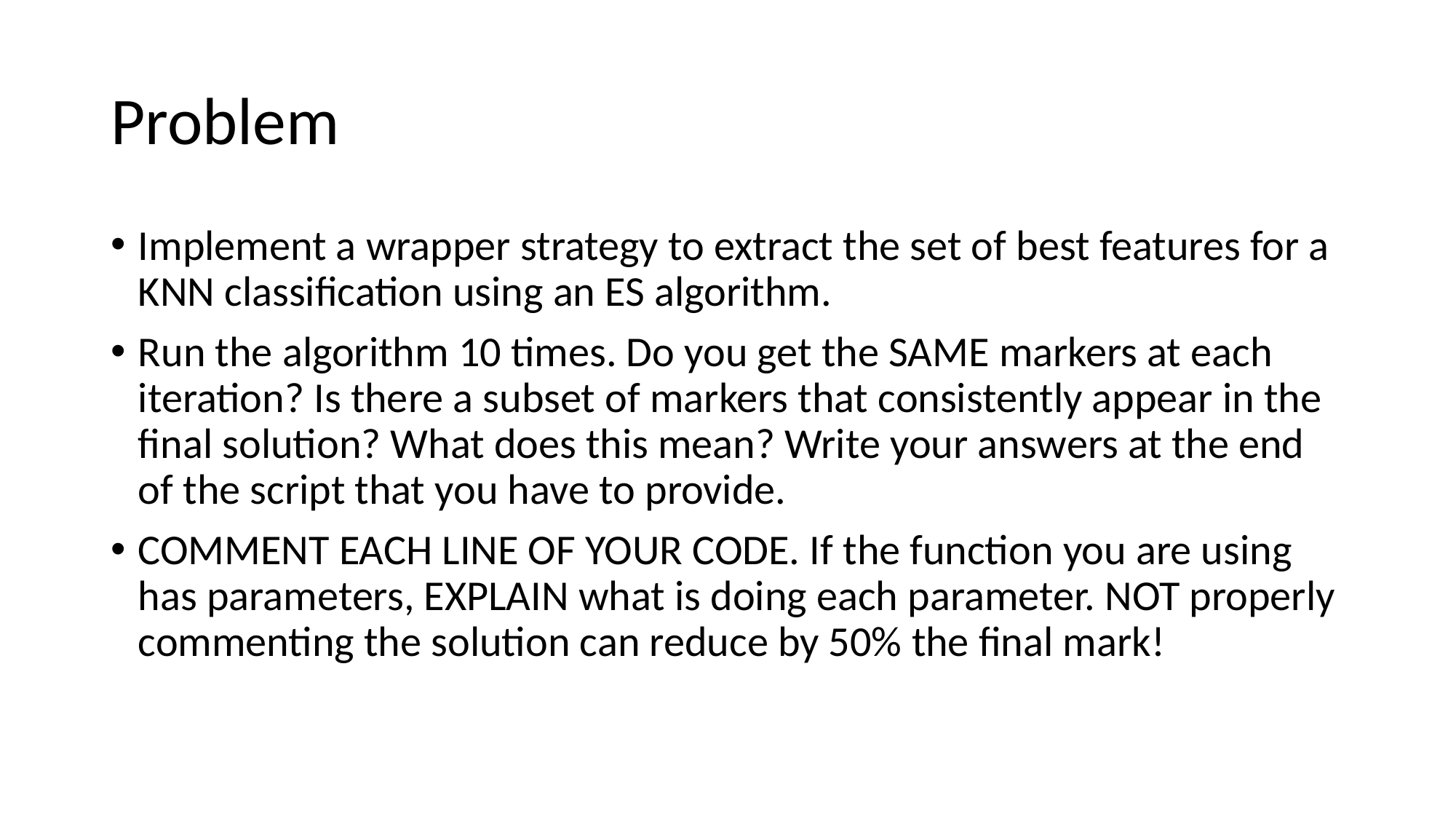

# Problem
Implement a wrapper strategy to extract the set of best features for a KNN classification using an ES algorithm.
Run the algorithm 10 times. Do you get the SAME markers at each iteration? Is there a subset of markers that consistently appear in the final solution? What does this mean? Write your answers at the end of the script that you have to provide.
COMMENT EACH LINE OF YOUR CODE. If the function you are using has parameters, EXPLAIN what is doing each parameter. NOT properly commenting the solution can reduce by 50% the final mark!